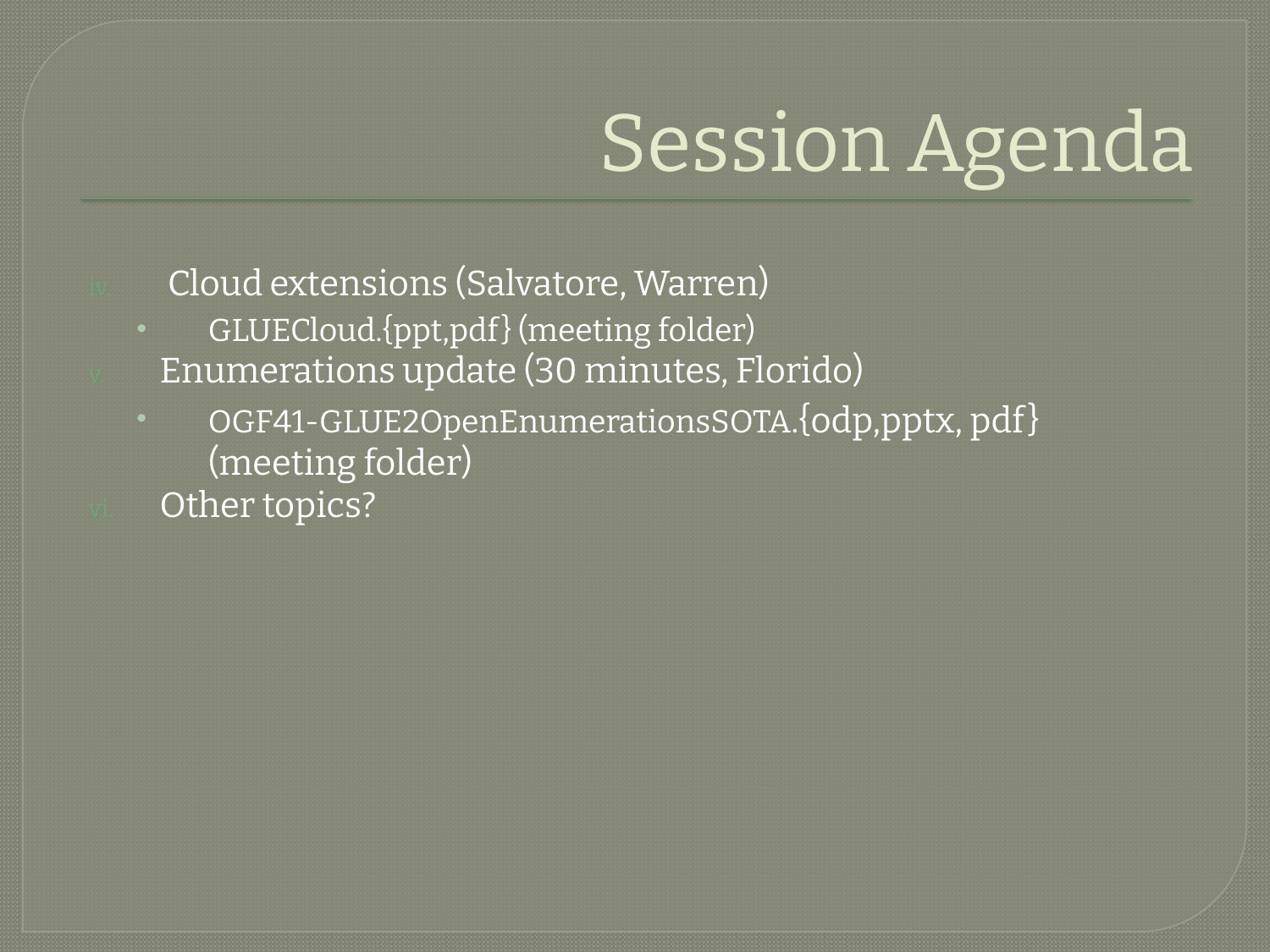

# Session Agenda
Cloud extensions (Salvatore, Warren)
GLUECloud.{ppt,pdf} (meeting folder)
Enumerations update (30 minutes, Florido)
OGF41-GLUE2OpenEnumerationsSOTA.{odp,pptx, pdf} (meeting folder)
Other topics?